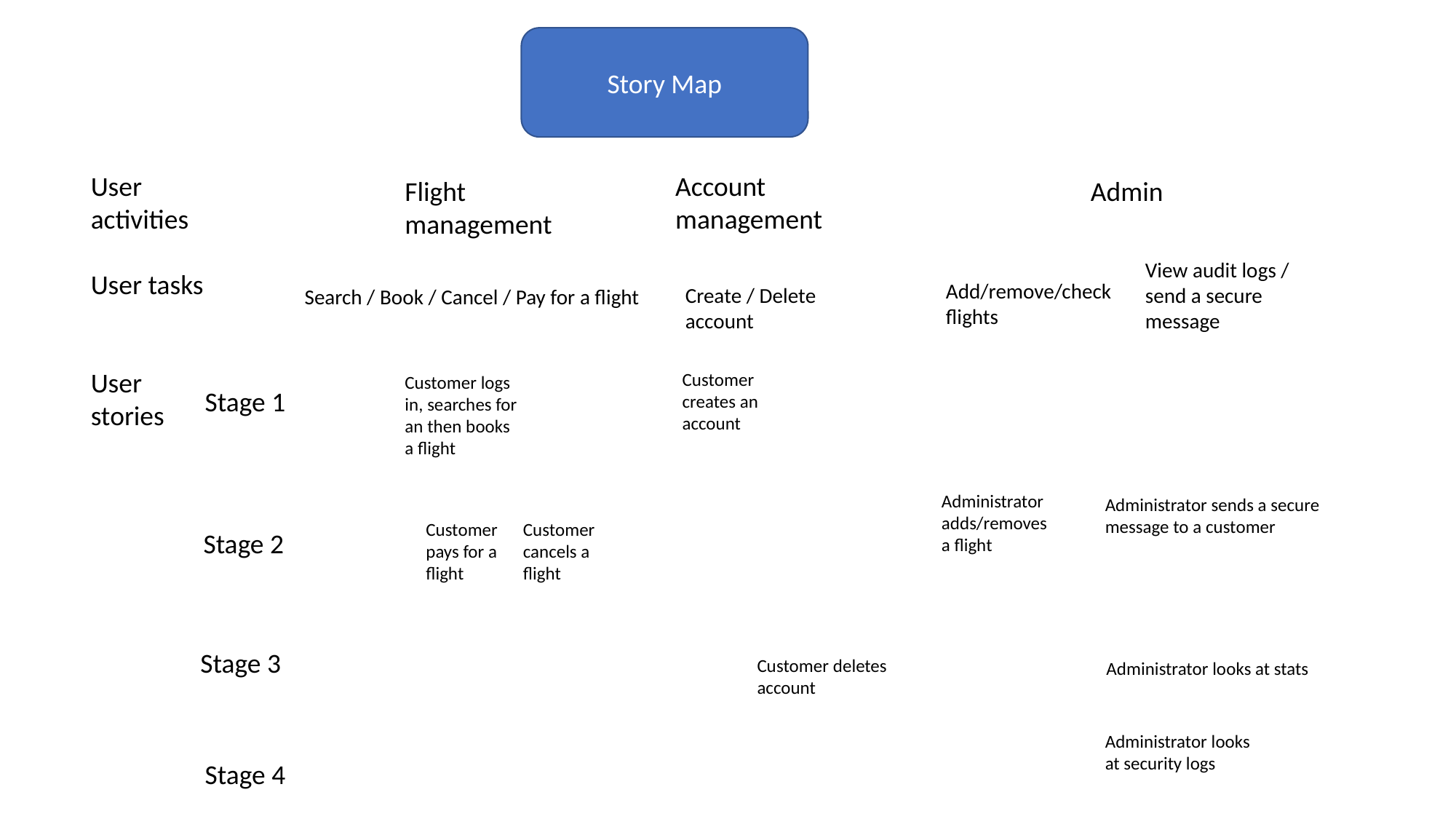

Story Map
User activities

User tasks

User stories

Account management
Flight management
Admin
View audit logs / send a secure message
Add/remove/check flights
Create / Delete account
Search / Book / Cancel / Pay for a flight
Customer creates an account
Customer logs in, searches for an then books a flight
Stage 1
Administrator adds/removes a flight
Administrator sends a secure message to a customer
Customer cancels a flight
Customer pays for a flight
Stage 2
Stage 3
Customer deletes account
Administrator looks at stats
Administrator looks at security logs
Stage 4